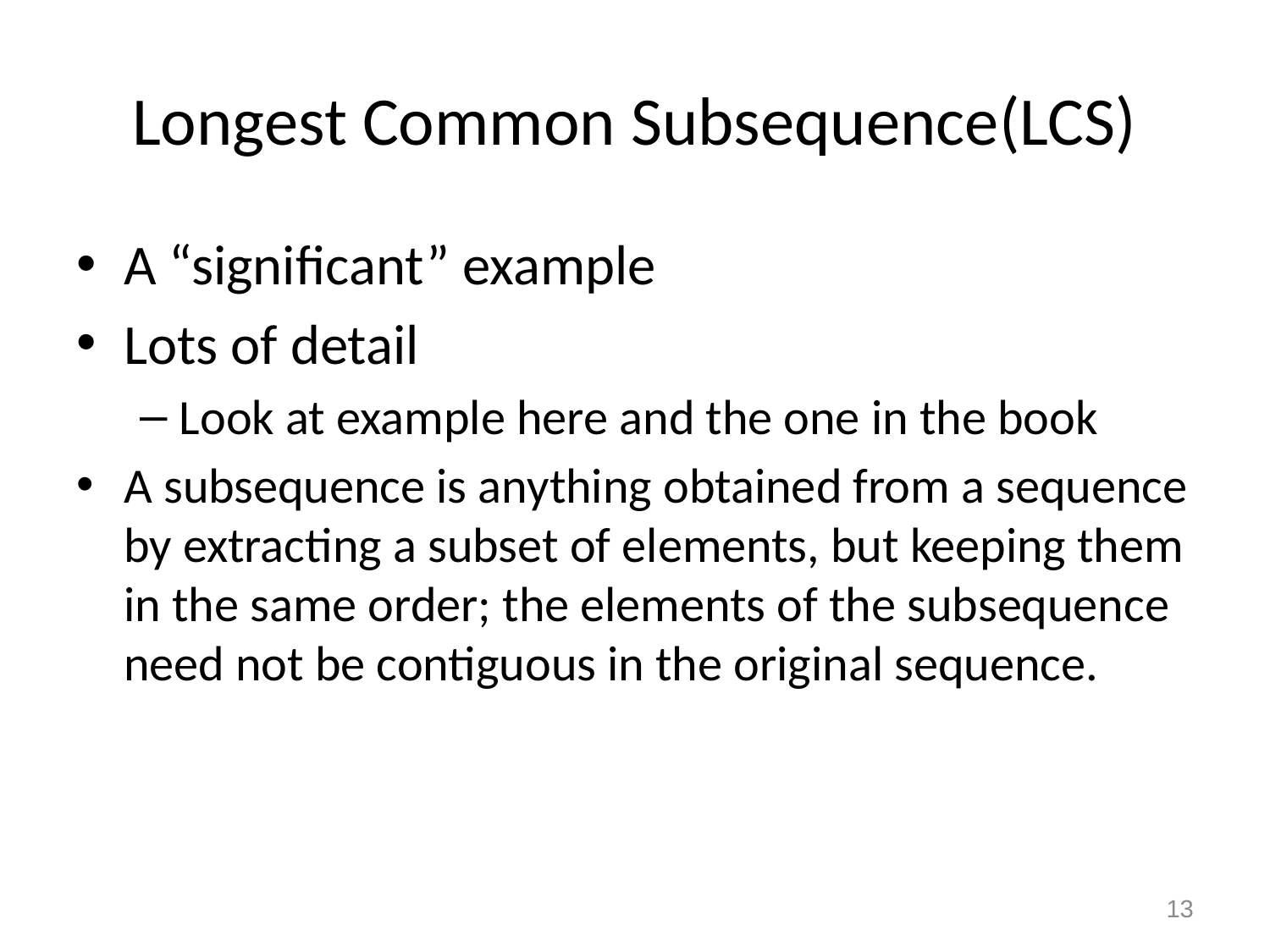

# Longest Common Subsequence(LCS)
A “significant” example
Lots of detail
Look at example here and the one in the book
A subsequence is anything obtained from a sequence by extracting a subset of elements, but keeping them in the same order; the elements of the subsequence need not be contiguous in the original sequence.
13